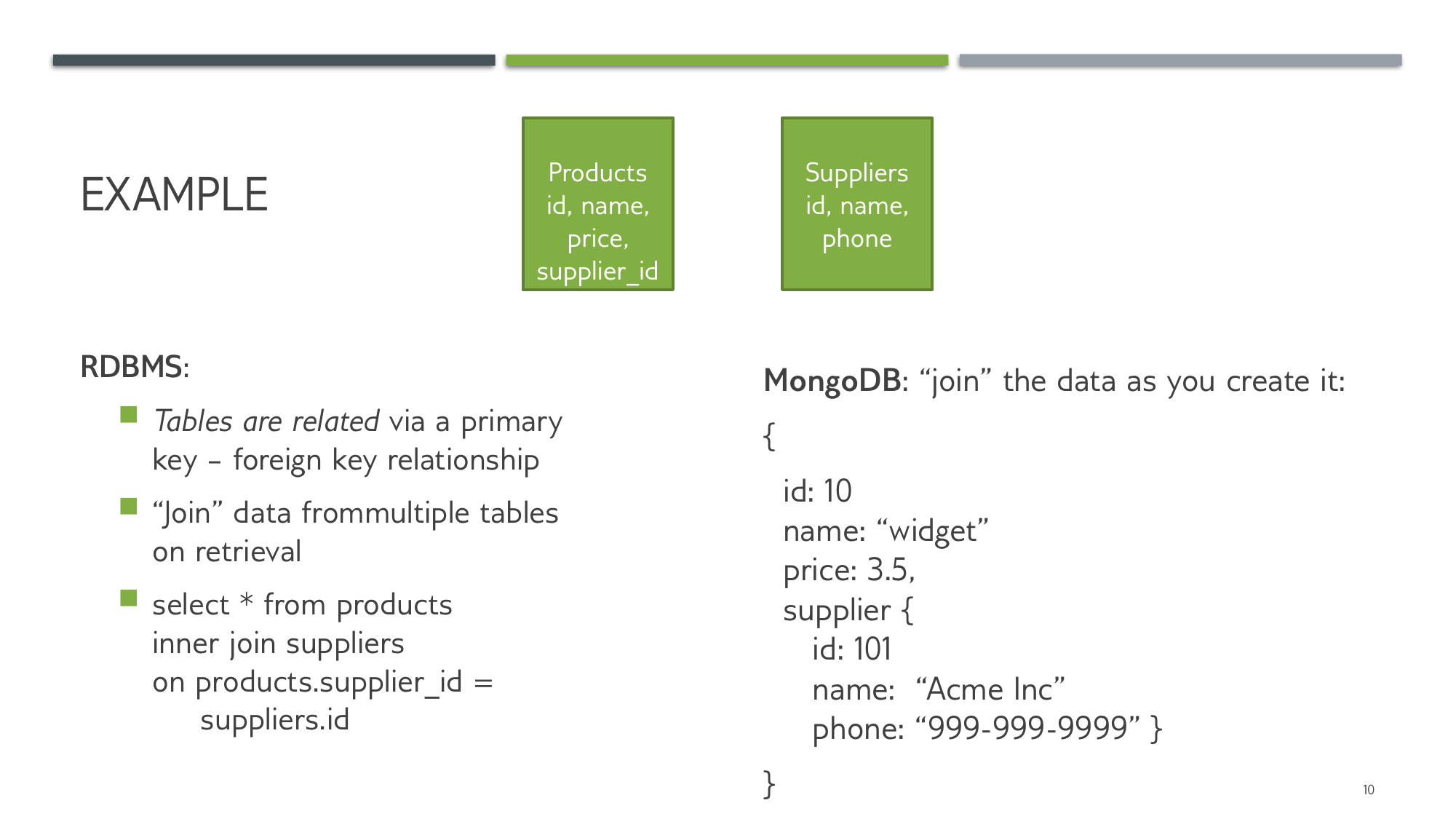

# example
Suppliers
id, name, phone

Products
id, name, price, supplier_id

RDBMS:
Tables are related via a primary key – foreign key relationship
“Join” data frommultiple tables
on retrieval
select * from products
inner join suppliers
on products.supplier_id =
     suppliers.id

MongoDB: “join” the data as you create it:
{
  id: 10
  name: “widget”
  price: 3.5,
  supplier {
     id: 101
     name:  “Acme Inc”
     phone: “999-999-9999” }
}
10